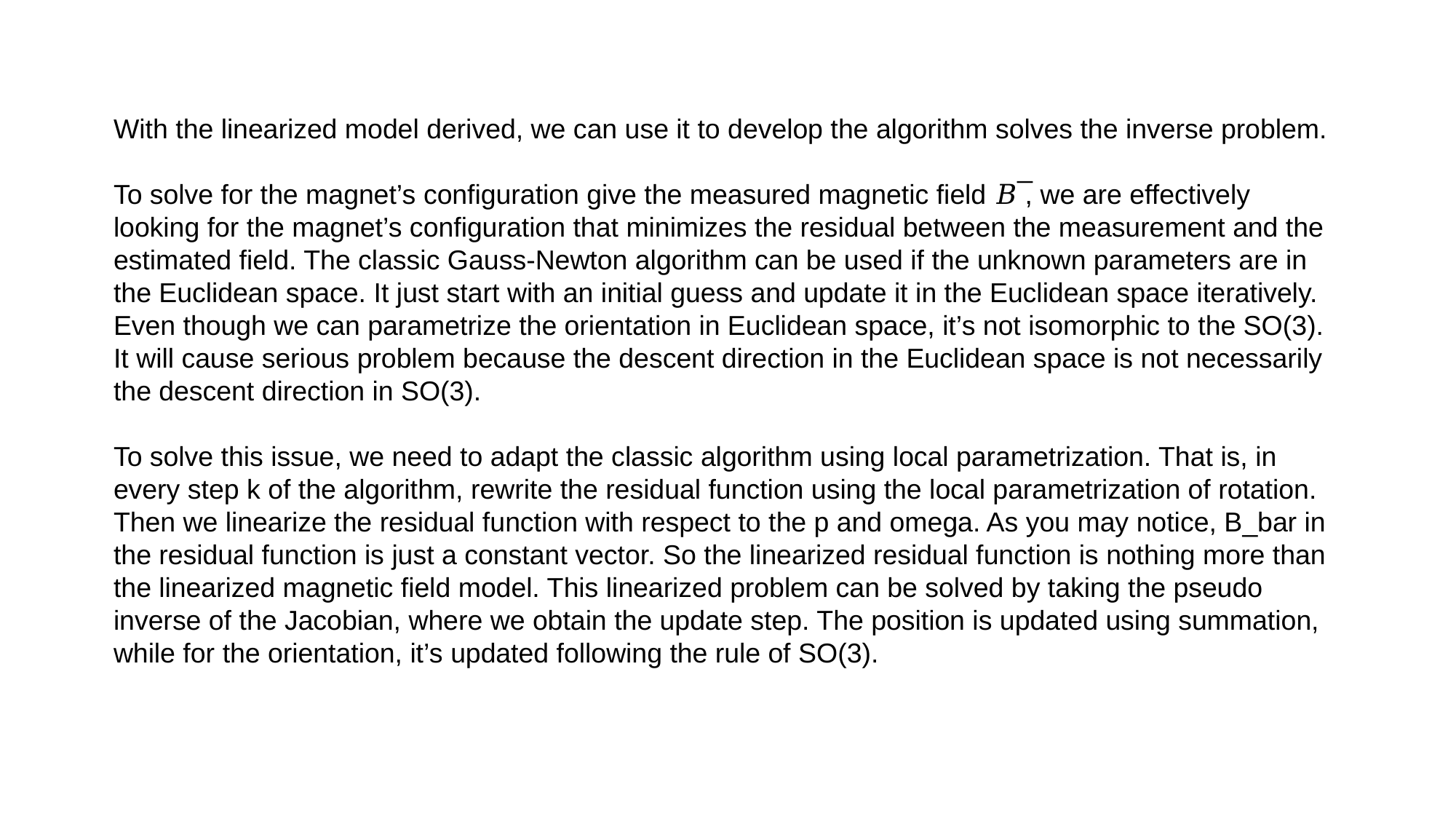

With the linearized model derived, we can use it to develop the algorithm solves the inverse problem.

To solve for the magnet’s configuration give the measured magnetic field 𝐵 ̅, we are effectively looking for the magnet’s configuration that minimizes the residual between the measurement and the estimated field. The classic Gauss-Newton algorithm can be used if the unknown parameters are in the Euclidean space. It just start with an initial guess and update it in the Euclidean space iteratively. Even though we can parametrize the orientation in Euclidean space, it’s not isomorphic to the SO(3). It will cause serious problem because the descent direction in the Euclidean space is not necessarily the descent direction in SO(3).

To solve this issue, we need to adapt the classic algorithm using local parametrization. That is, in every step k of the algorithm, rewrite the residual function using the local parametrization of rotation. Then we linearize the residual function with respect to the p and omega. As you may notice, B_bar in the residual function is just a constant vector. So the linearized residual function is nothing more than the linearized magnetic field model. This linearized problem can be solved by taking the pseudo inverse of the Jacobian, where we obtain the update step. The position is updated using summation, while for the orientation, it’s updated following the rule of SO(3).